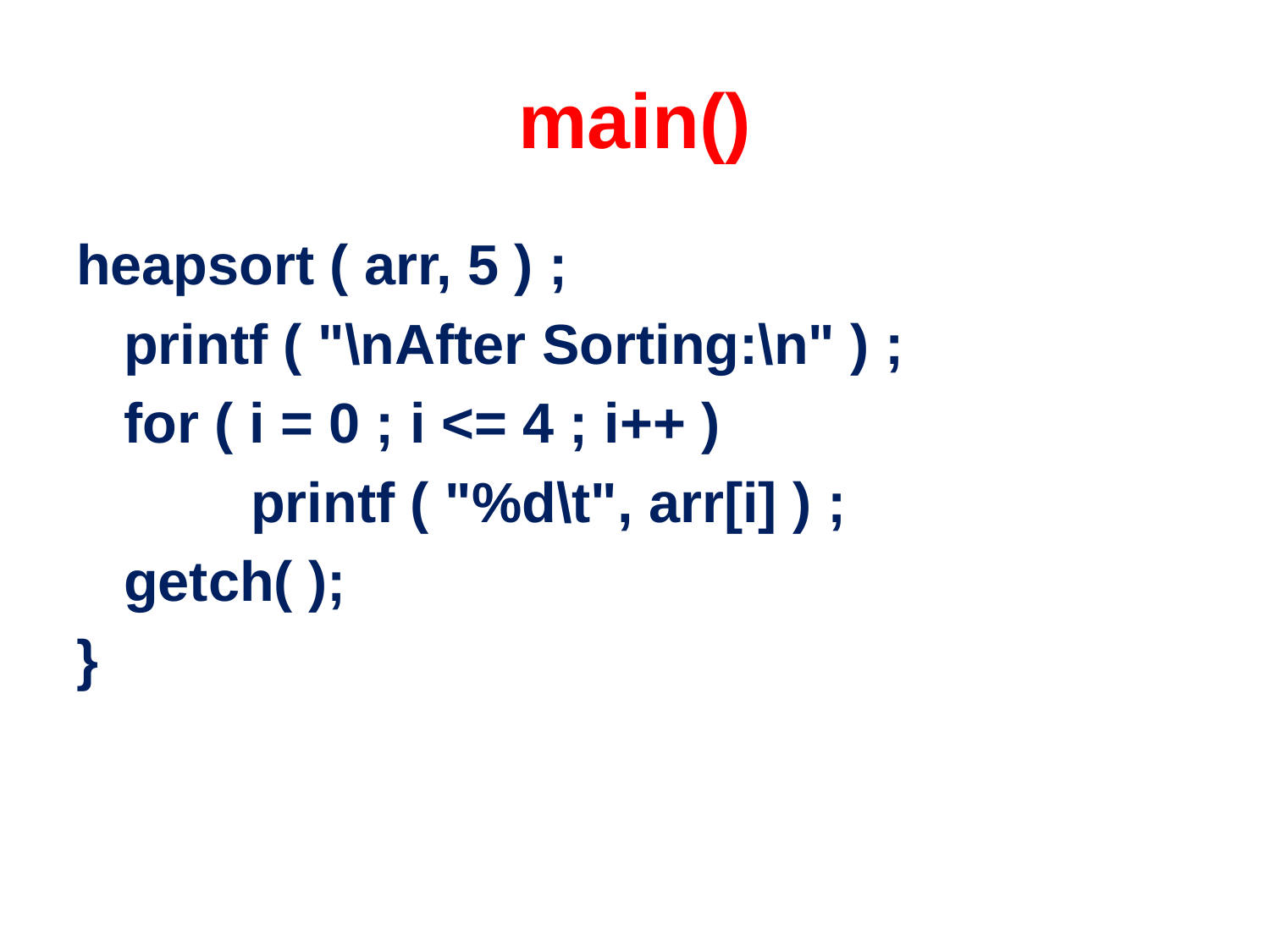

# main()
heapsort ( arr, 5 ) ;
	printf ( "\nAfter Sorting:\n" ) ;
	for ( i = 0 ; i <= 4 ; i++ )
		printf ( "%d\t", arr[i] ) ;
	getch( );
}